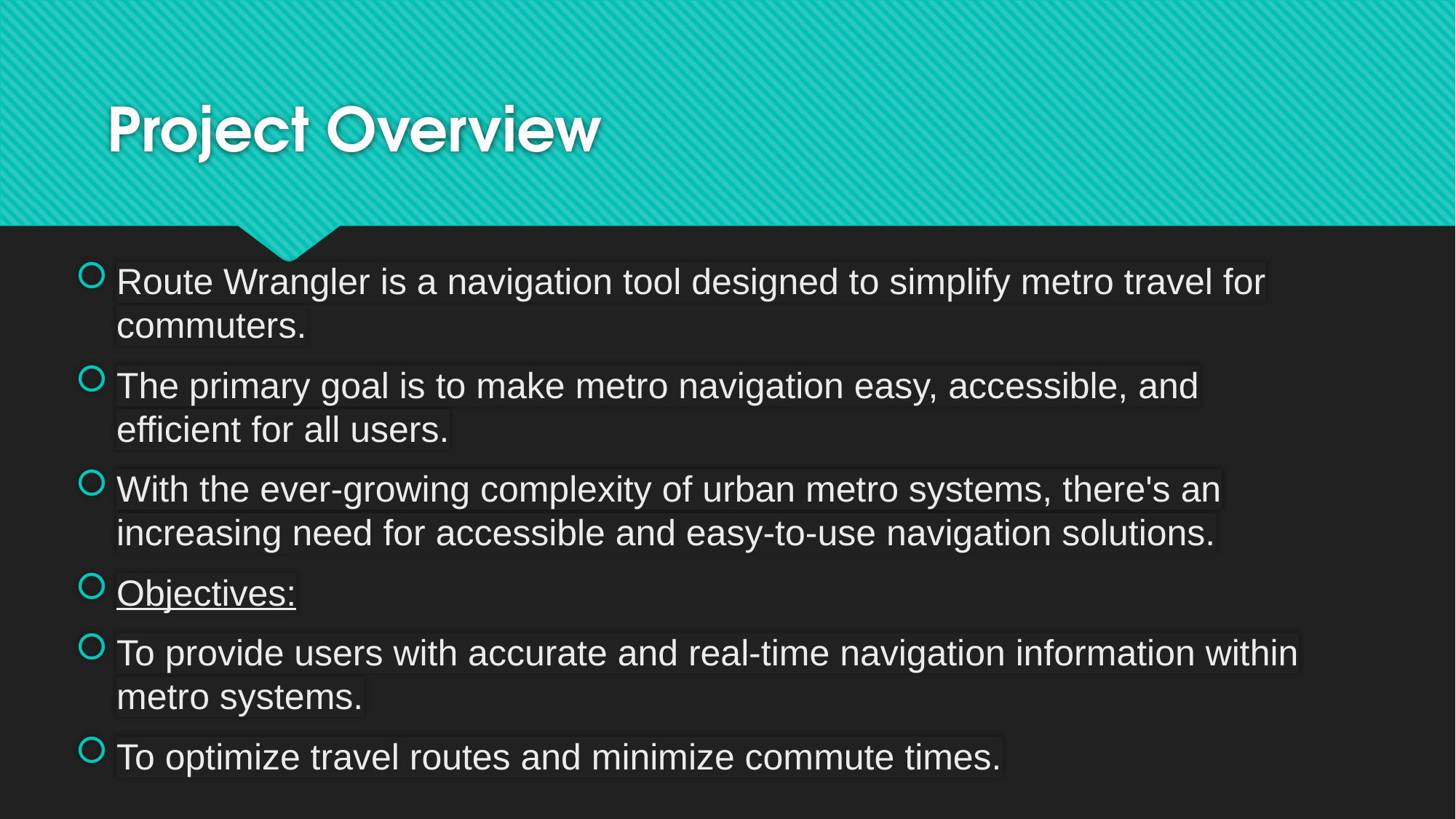

# Project Overview
Route Wrangler is a navigation tool designed to simplify metro travel for commuters.
The primary goal is to make metro navigation easy, accessible, and efficient for all users.
With the ever-growing complexity of urban metro systems, there's an increasing need for accessible and easy-to-use navigation solutions.
Objectives:
To provide users with accurate and real-time navigation information within metro systems.
To optimize travel routes and minimize commute times.